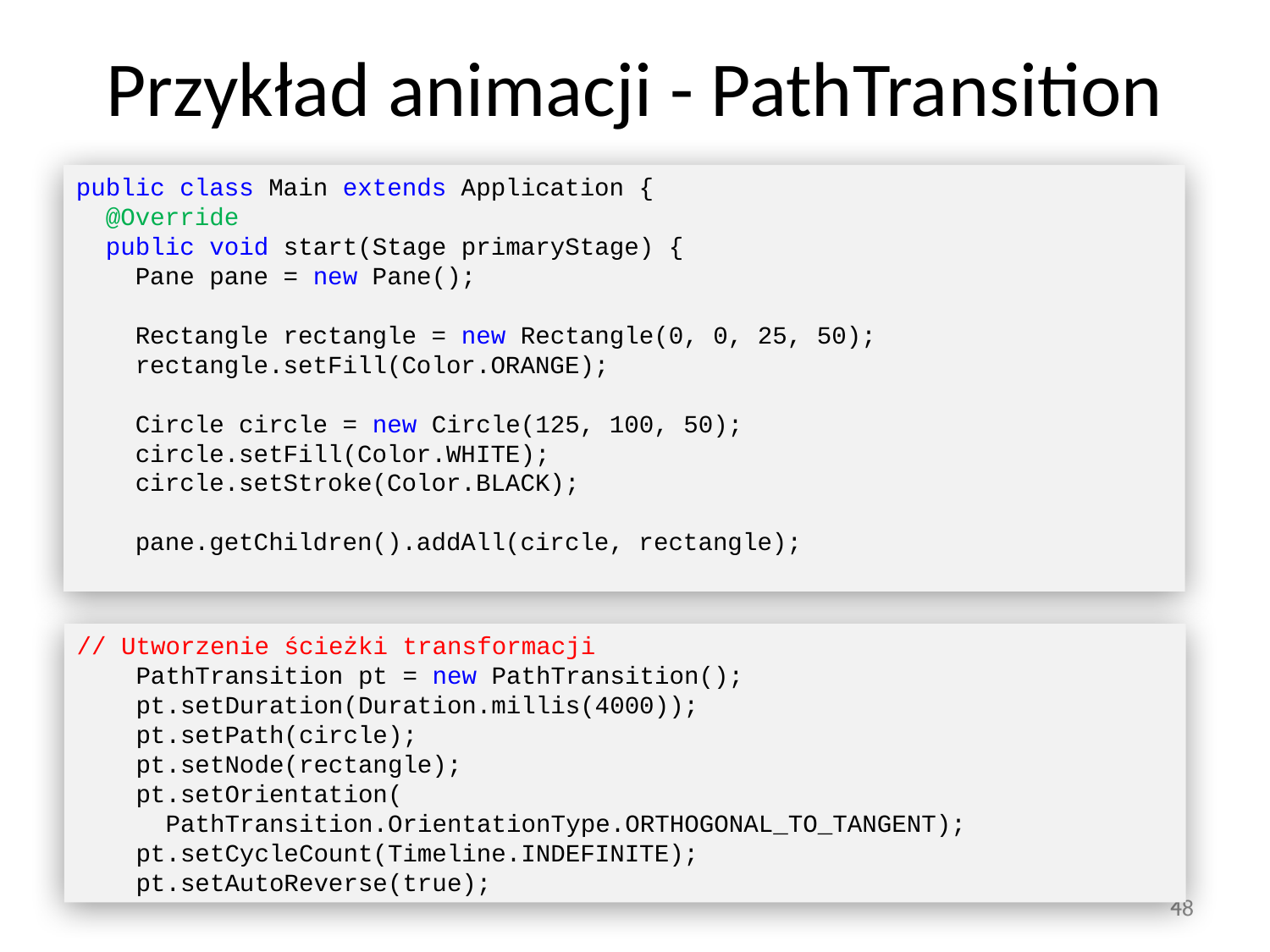

# Przykład animacji - PathTransition
public class Main extends Application {
  @Override
  public void start(Stage primaryStage) {
    Pane pane = new Pane();

    Rectangle rectangle = new Rectangle(0, 0, 25, 50);
    rectangle.setFill(Color.ORANGE);

    Circle circle = new Circle(125, 100, 50);
    circle.setFill(Color.WHITE);
    circle.setStroke(Color.BLACK);

    pane.getChildren().addAll(circle, rectangle);

// Utworzenie ścieżki transformacji
    PathTransition pt = new PathTransition();
    pt.setDuration(Duration.millis(4000));
    pt.setPath(circle);
    pt.setNode(rectangle);
    pt.setOrientation(
      PathTransition.OrientationType.ORTHOGONAL_TO_TANGENT);
    pt.setCycleCount(Timeline.INDEFINITE);
    pt.setAutoReverse(true);
48